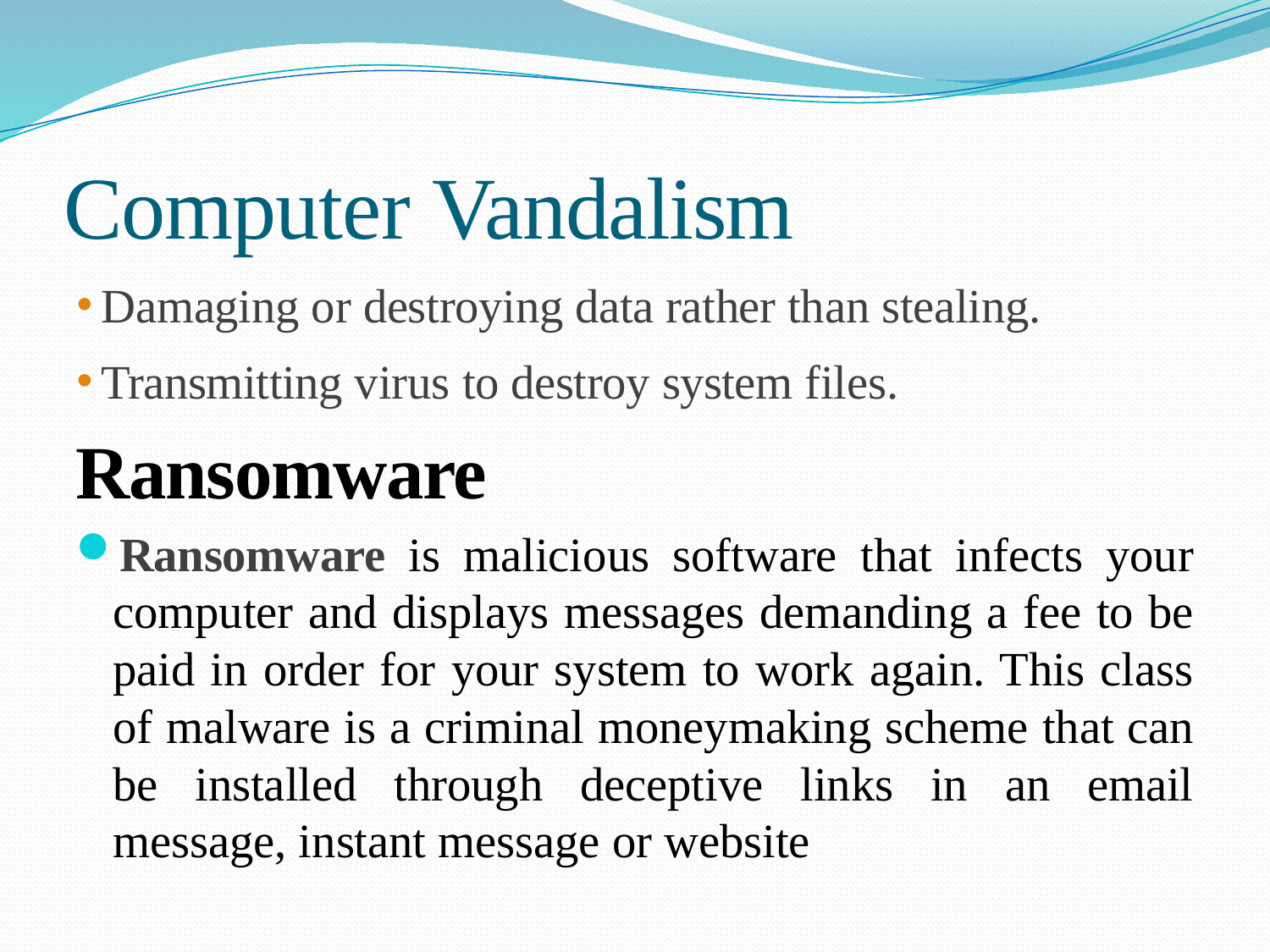

# Computer Vandalism
Damaging or destroying data rather than stealing.
Transmitting virus to destroy system files.
Ransomware
Ransomware is malicious software that infects your computer and displays messages demanding a fee to be paid in order for your system to work again. This class of malware is a criminal moneymaking scheme that can be installed through deceptive links in an email message, instant message or website